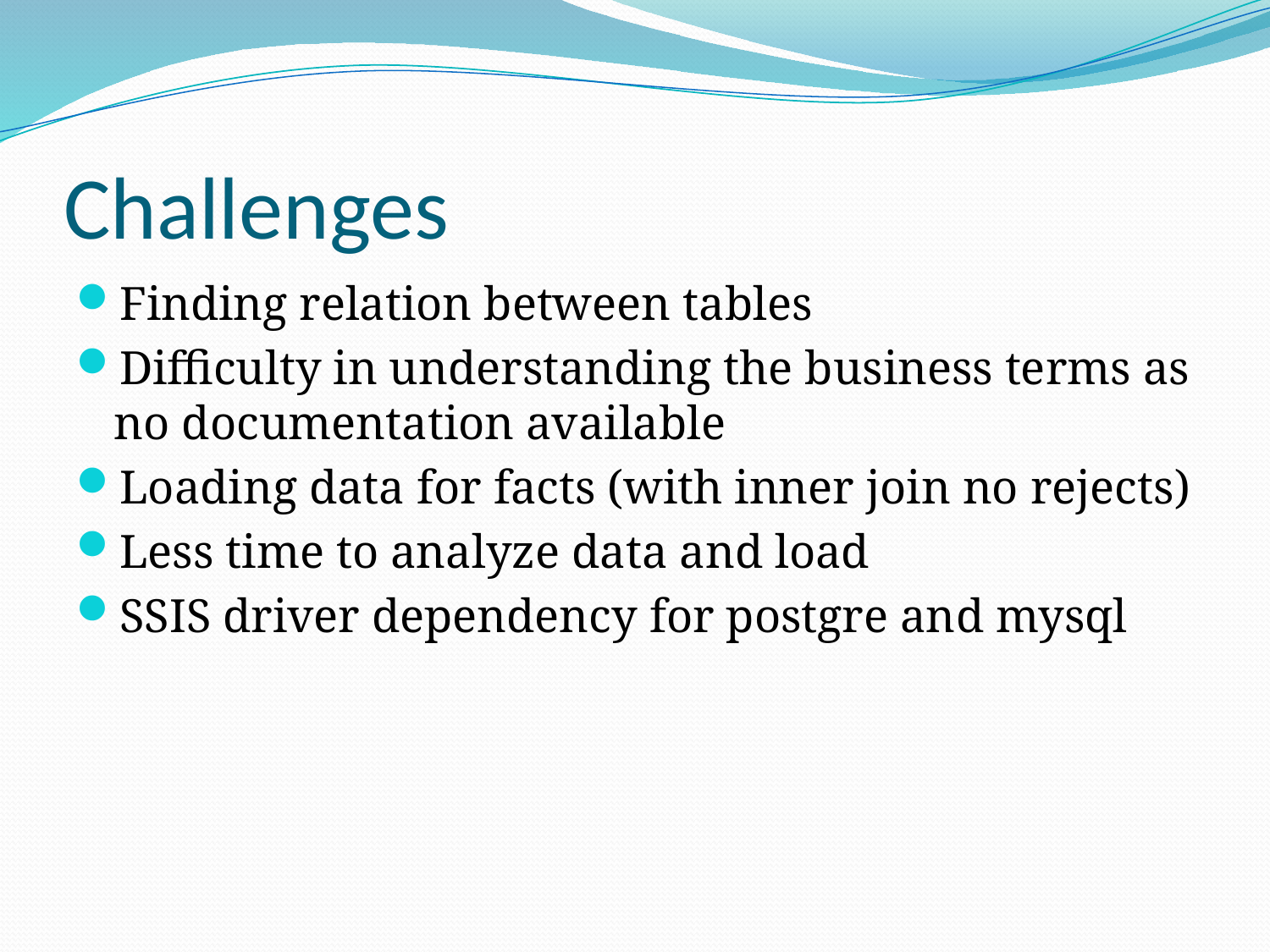

# Challenges
Finding relation between tables
Difficulty in understanding the business terms as no documentation available
Loading data for facts (with inner join no rejects)
Less time to analyze data and load
SSIS driver dependency for postgre and mysql